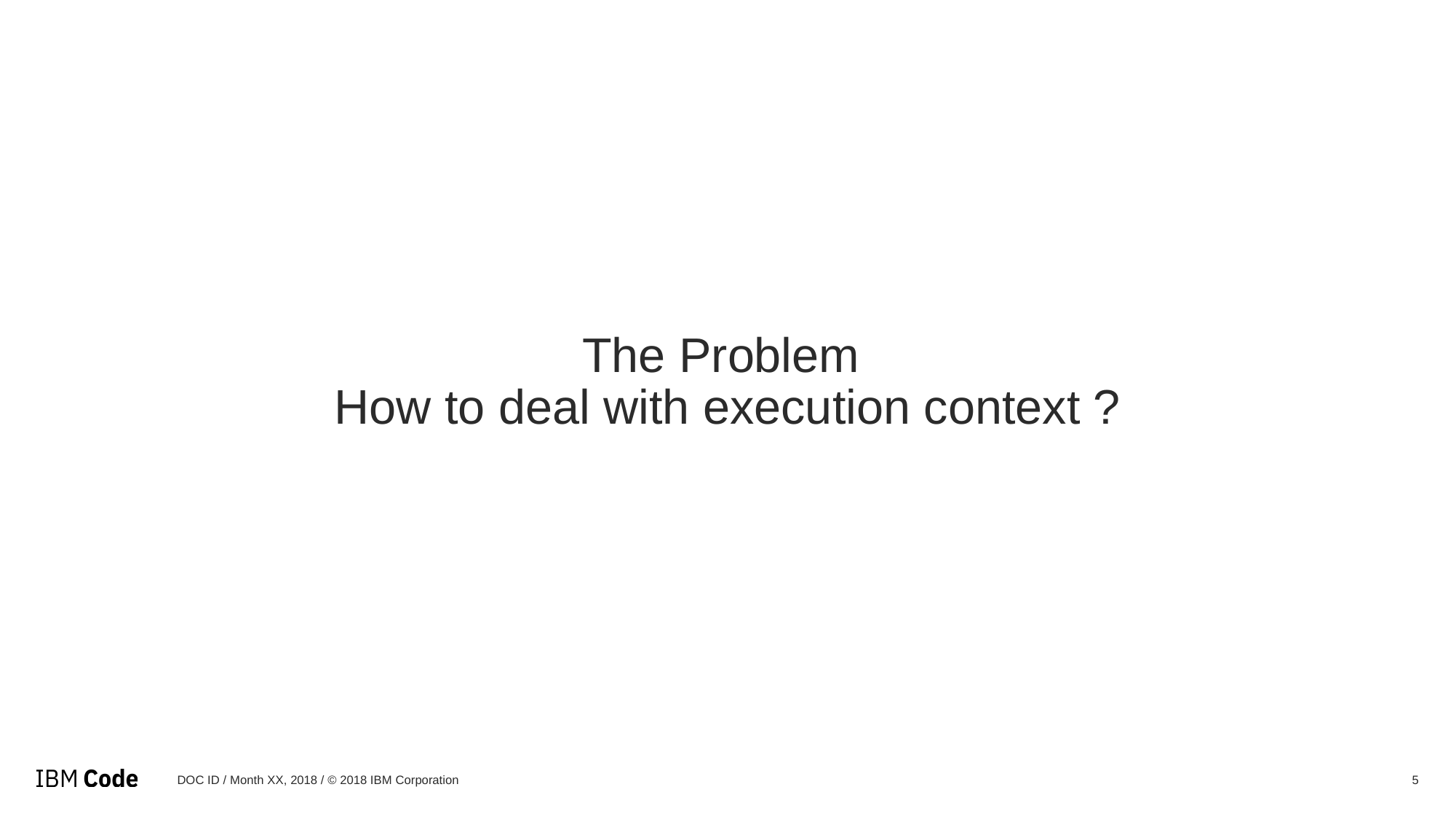

# The Problem
How to deal with execution context ?
DOC ID / Month XX, 2018 / © 2018 IBM Corporation
5